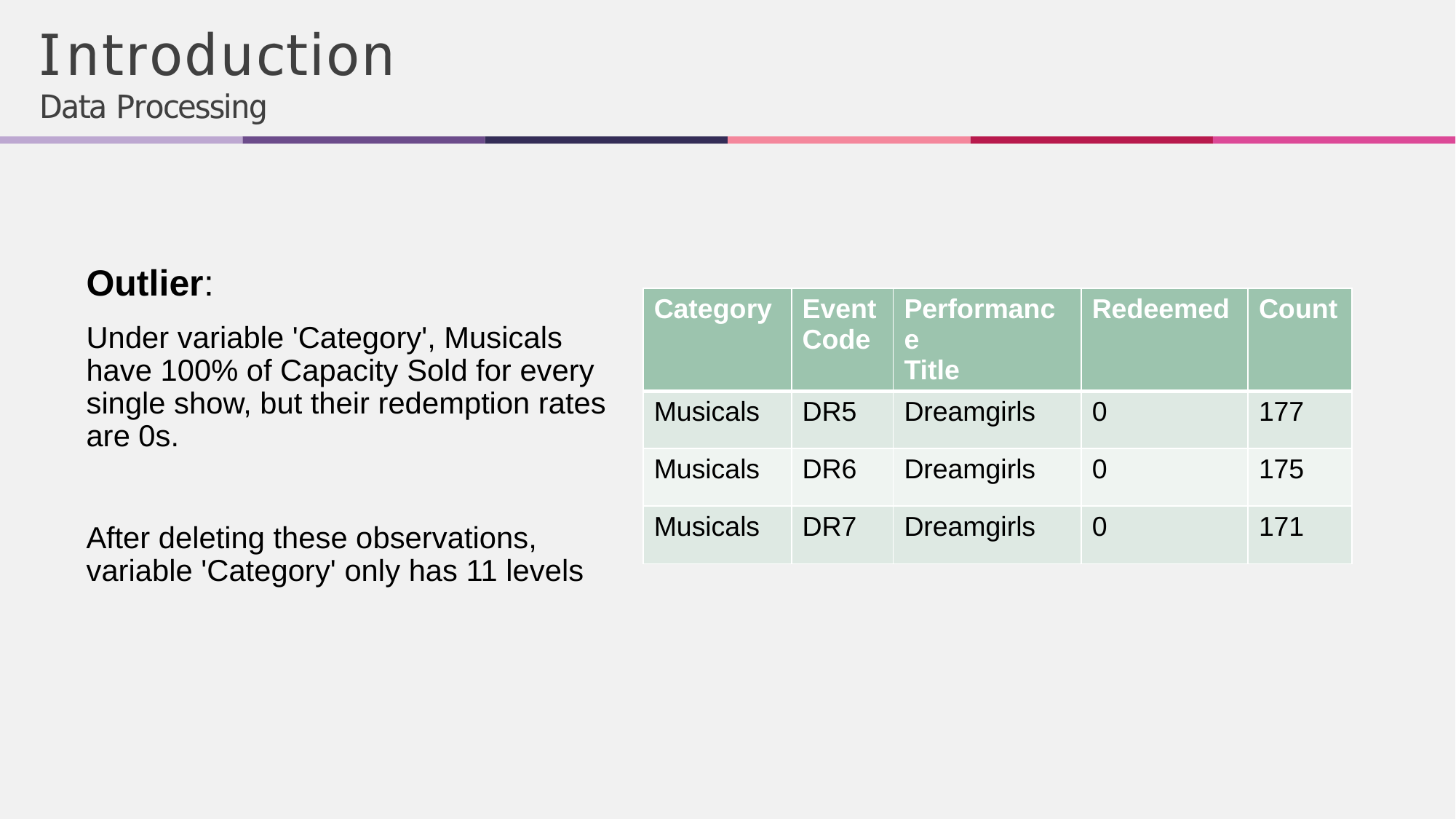

Introduction
Data Processing

Outlier:
Under variable 'Category', Musicals have 100% of Capacity Sold for every single show, but their redemption rates are 0s.

After deleting these observations, variable 'Category' only has 11 levels

| Category | Event Code | Performance Title | Redeemed | Count |
| --- | --- | --- | --- | --- |
| Musicals | DR5 | Dreamgirls | 0 | 177 |
| Musicals | DR6 | Dreamgirls | 0 | 175 |
| Musicals | DR7 | Dreamgirls | 0 | 171 |